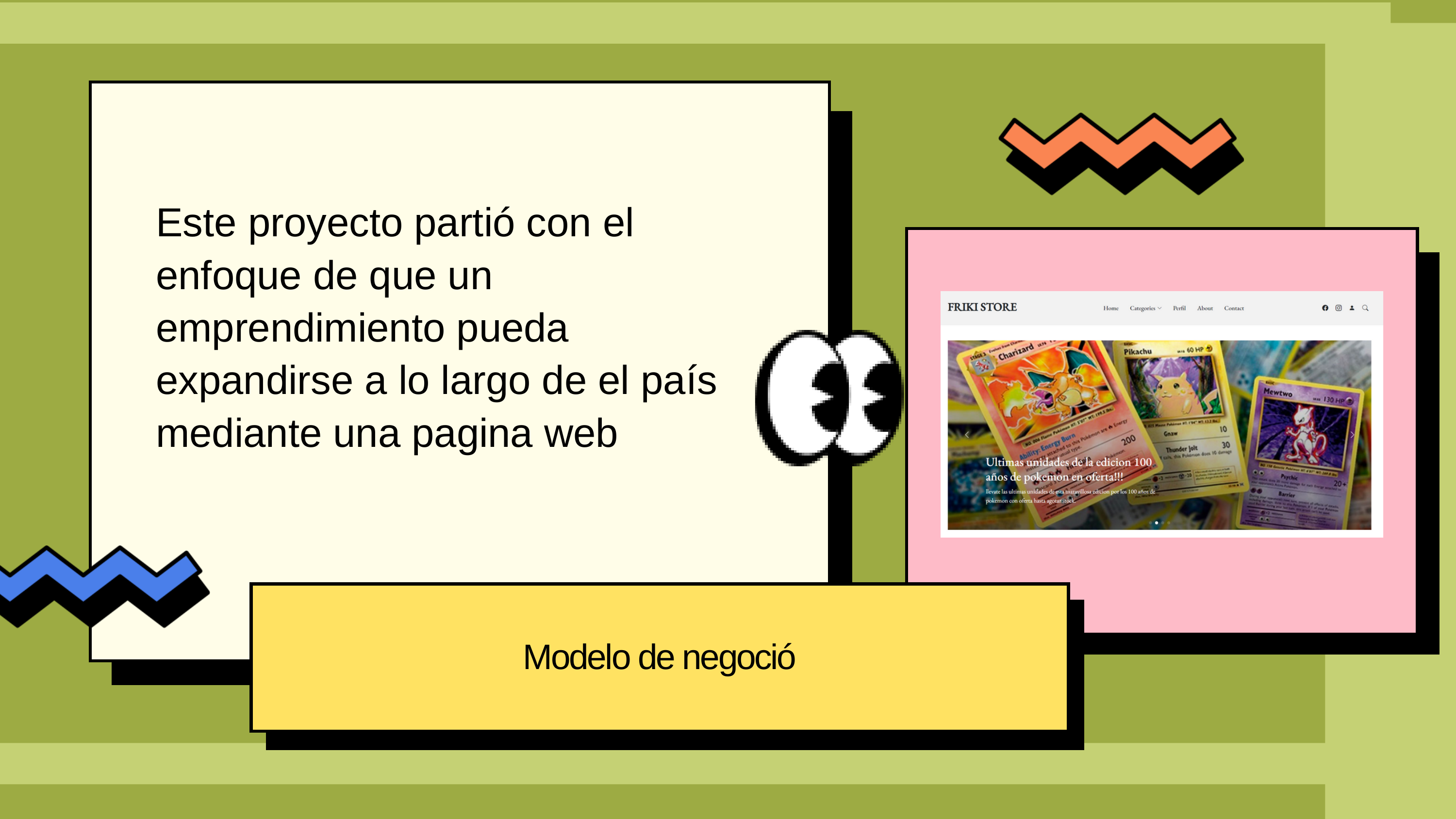

Este proyecto partió con el enfoque de que un emprendimiento pueda expandirse a lo largo de el país mediante una pagina web

Modelo de negoció